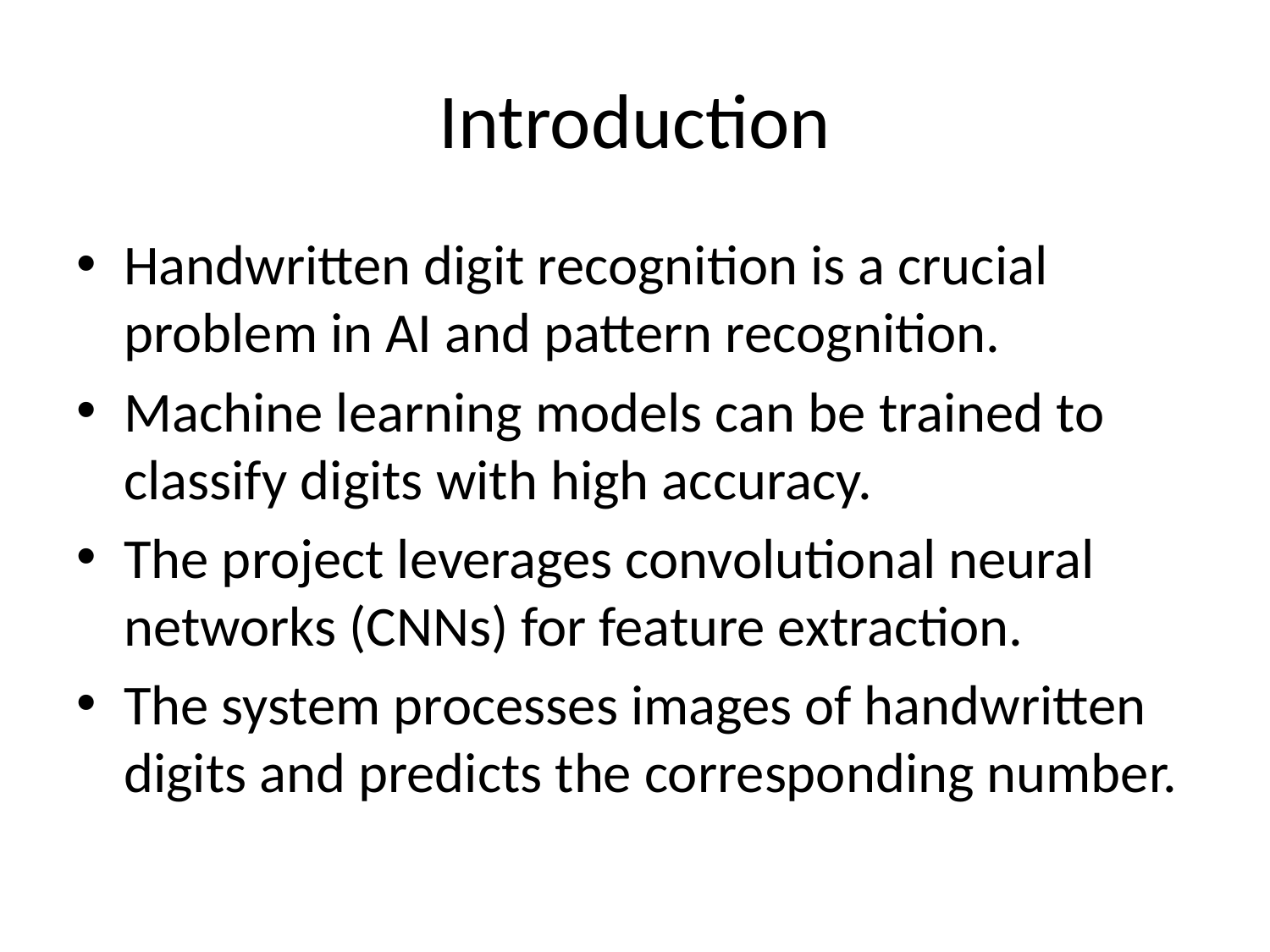

# Introduction
Handwritten digit recognition is a crucial problem in AI and pattern recognition.
Machine learning models can be trained to classify digits with high accuracy.
The project leverages convolutional neural networks (CNNs) for feature extraction.
The system processes images of handwritten digits and predicts the corresponding number.